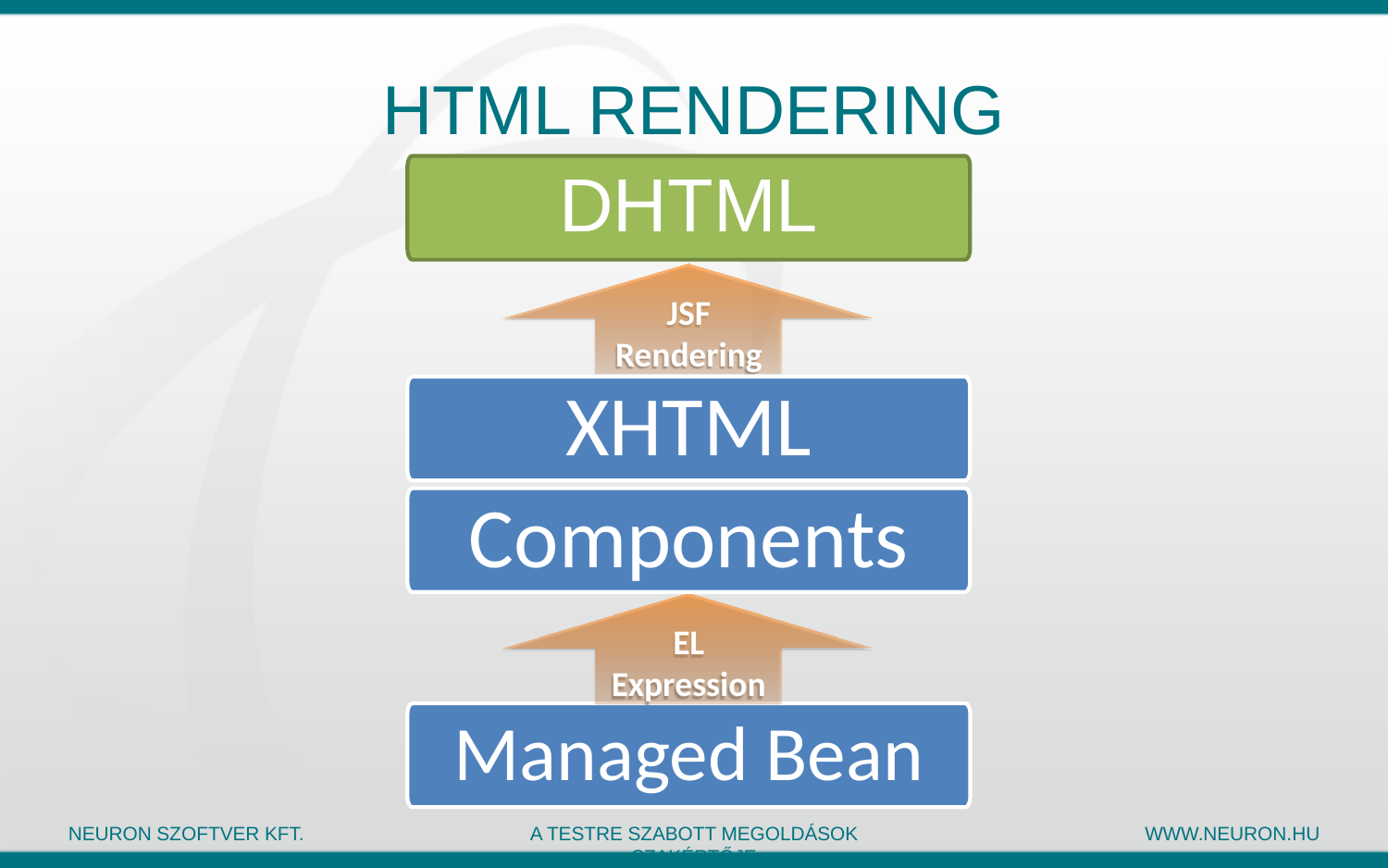

# HTML Rendering
DHTML
JSF Rendering
XHTML
Components
EL Expression
Managed Bean